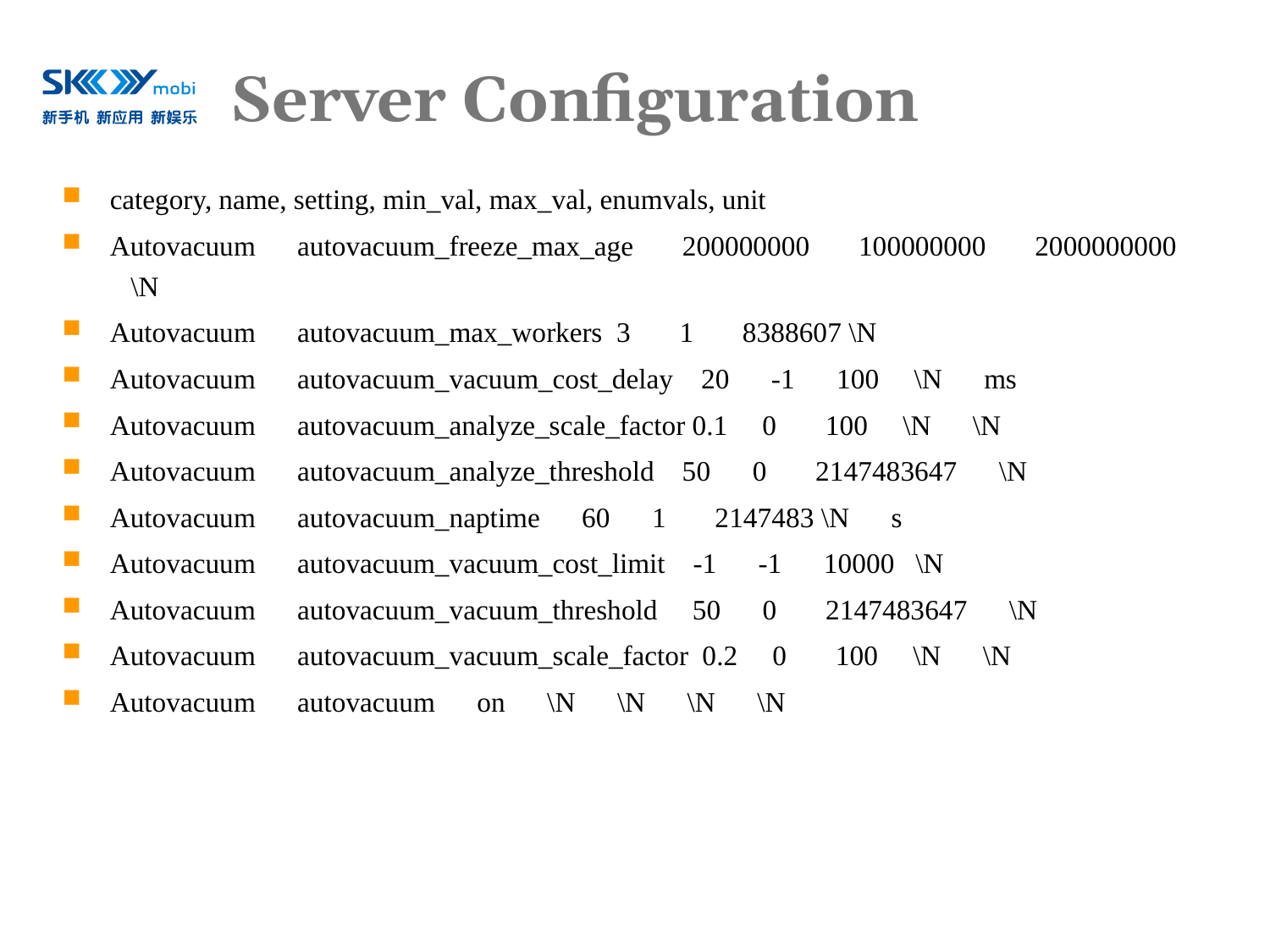

# Server Configuration
category, name, setting, min_val, max_val, enumvals, unit
Autovacuum      autovacuum_freeze_max_age       200000000       100000000       2000000000      \N
Autovacuum      autovacuum_max_workers  3       1       8388607 \N
Autovacuum      autovacuum_vacuum_cost_delay    20      -1      100     \N      ms
Autovacuum      autovacuum_analyze_scale_factor 0.1     0       100     \N      \N
Autovacuum      autovacuum_analyze_threshold    50      0       2147483647      \N
Autovacuum      autovacuum_naptime      60      1       2147483 \N      s
Autovacuum      autovacuum_vacuum_cost_limit    -1      -1      10000   \N
Autovacuum      autovacuum_vacuum_threshold     50      0       2147483647      \N
Autovacuum      autovacuum_vacuum_scale_factor  0.2     0       100     \N      \N
Autovacuum      autovacuum      on      \N      \N      \N      \N